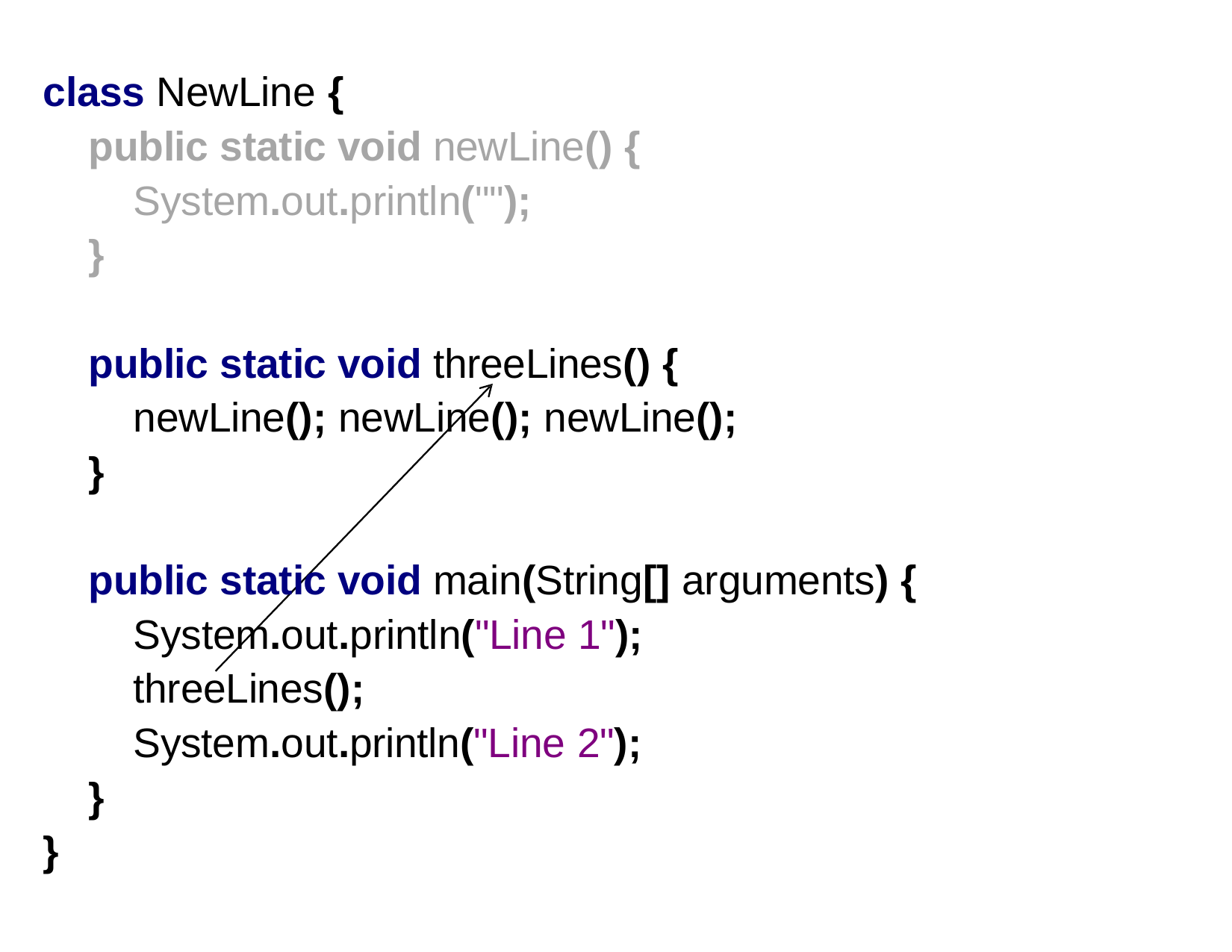

class NewLine {
public static void newLine() {
System.out.println("");
}

public static void threeLines() {
newLine(); newLine(); newLine();
}

public static void main(String[] arguments) {
System.out.println("Line 1");
threeLines();
System.out.println("Line 2");
}
}